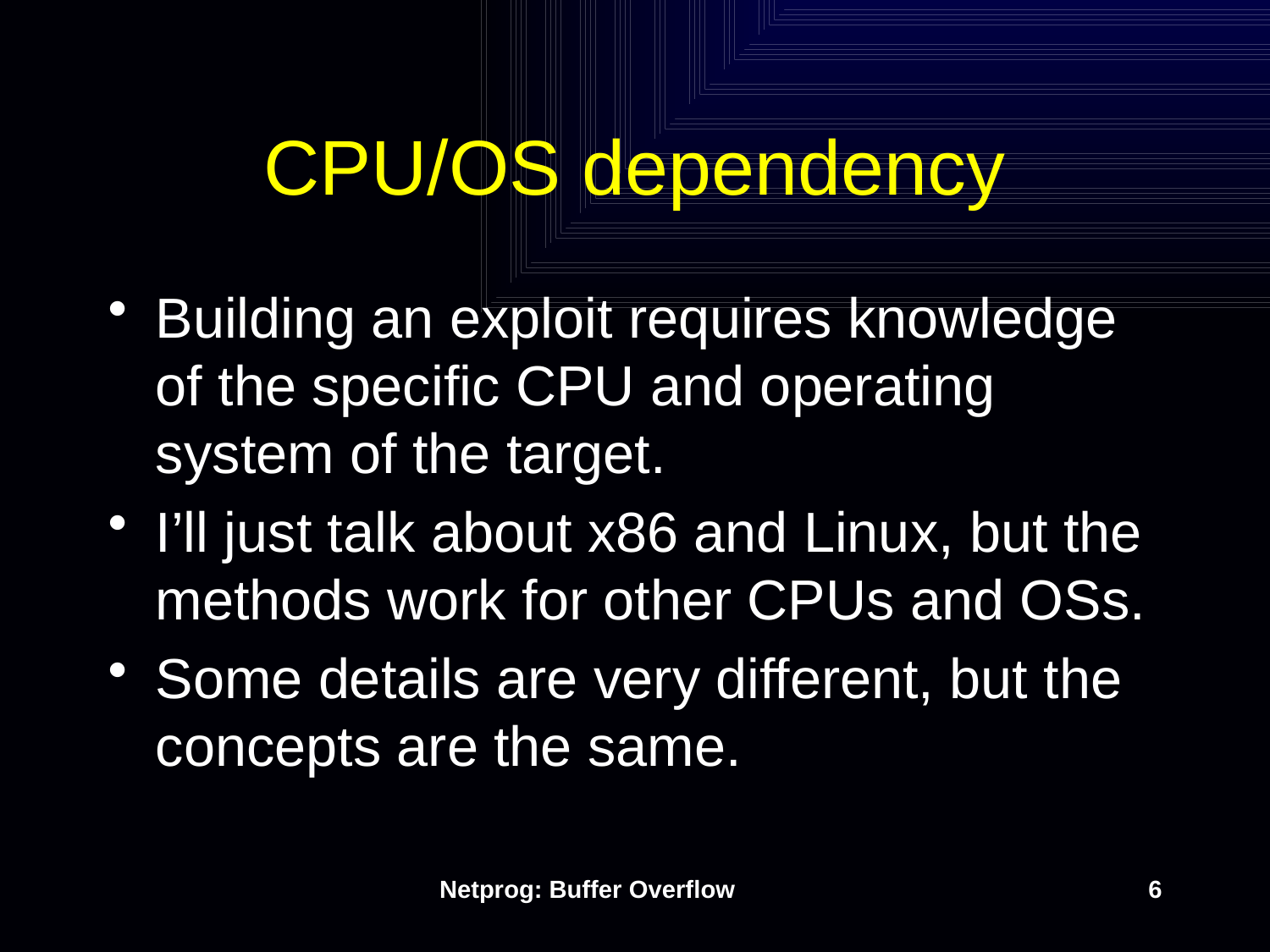

# CPU/OS dependency
Building an exploit requires knowledge of the specific CPU and operating system of the target.
I’ll just talk about x86 and Linux, but the methods work for other CPUs and OSs.
Some details are very different, but the concepts are the same.
Netprog: Buffer Overflow
6